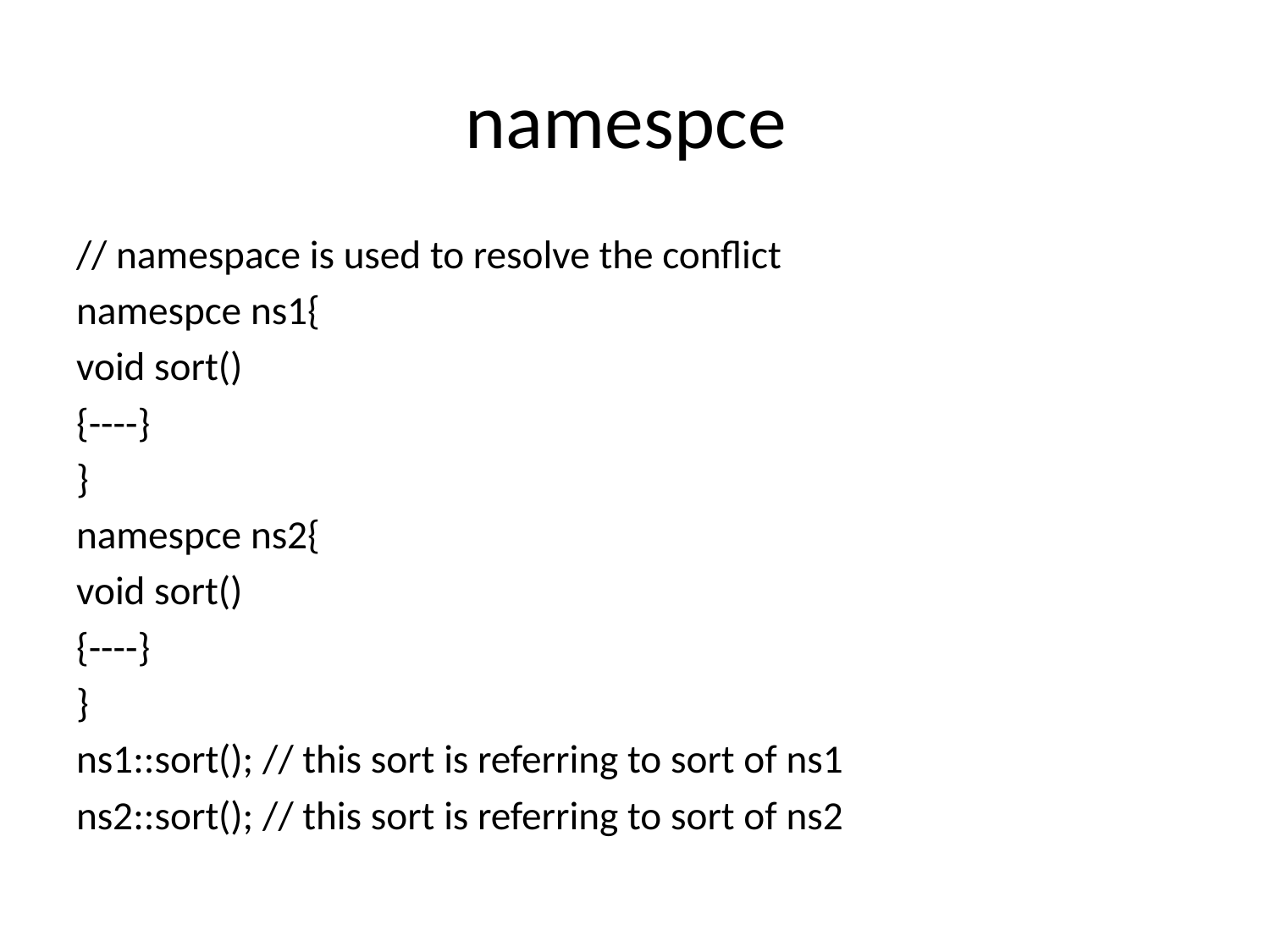

# namespce
// namespace is used to resolve the conflict
namespce ns1{
void sort()
{----}
}
namespce ns2{
void sort()
{----}
}
ns1::sort(); // this sort is referring to sort of ns1
ns2::sort(); // this sort is referring to sort of ns2